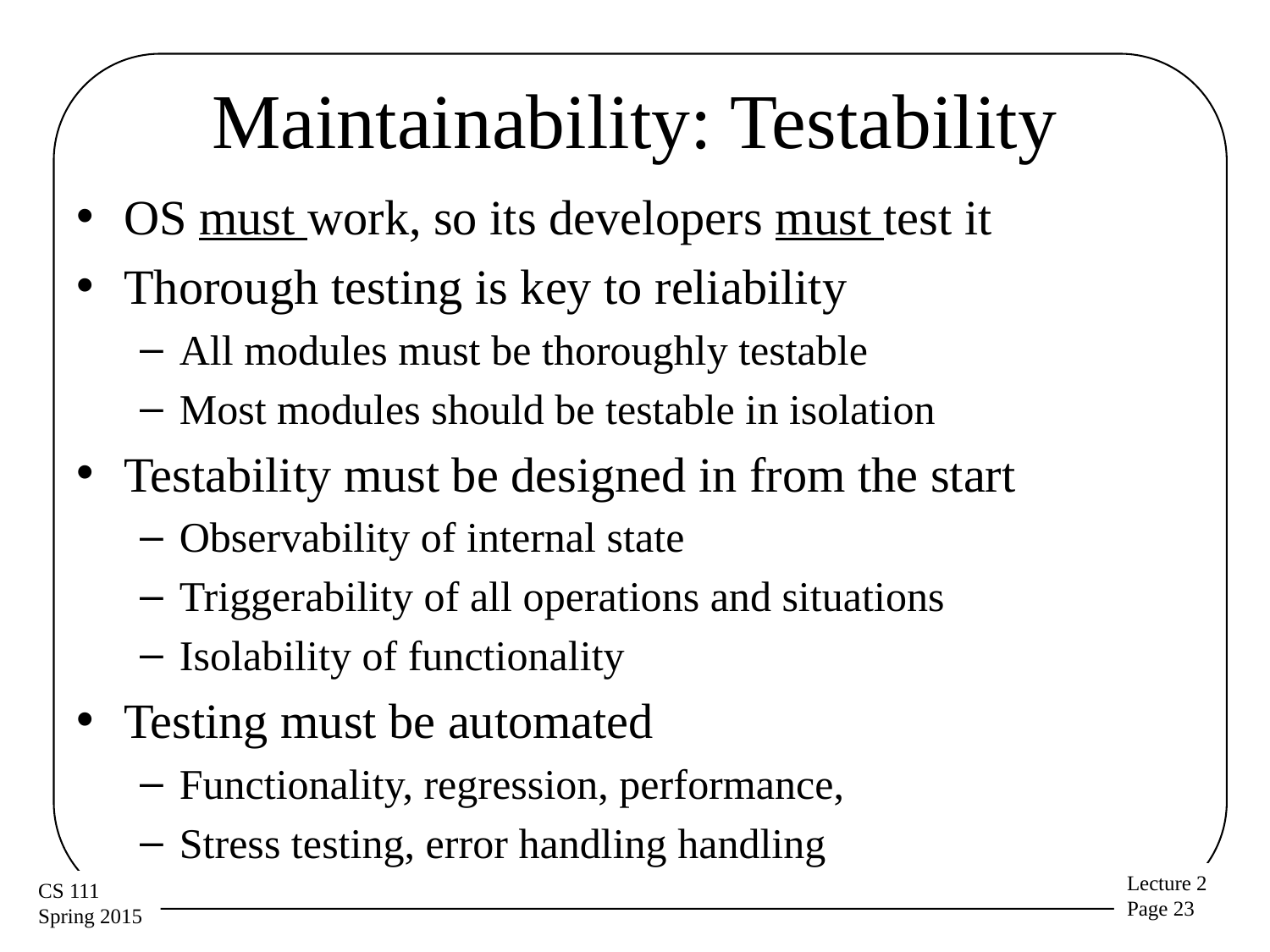

# Maintainability: Testability
OS must work, so its developers must test it
Thorough testing is key to reliability
All modules must be thoroughly testable
Most modules should be testable in isolation
Testability must be designed in from the start
Observability of internal state
Triggerability of all operations and situations
Isolability of functionality
Testing must be automated
Functionality, regression, performance,
Stress testing, error handling handling